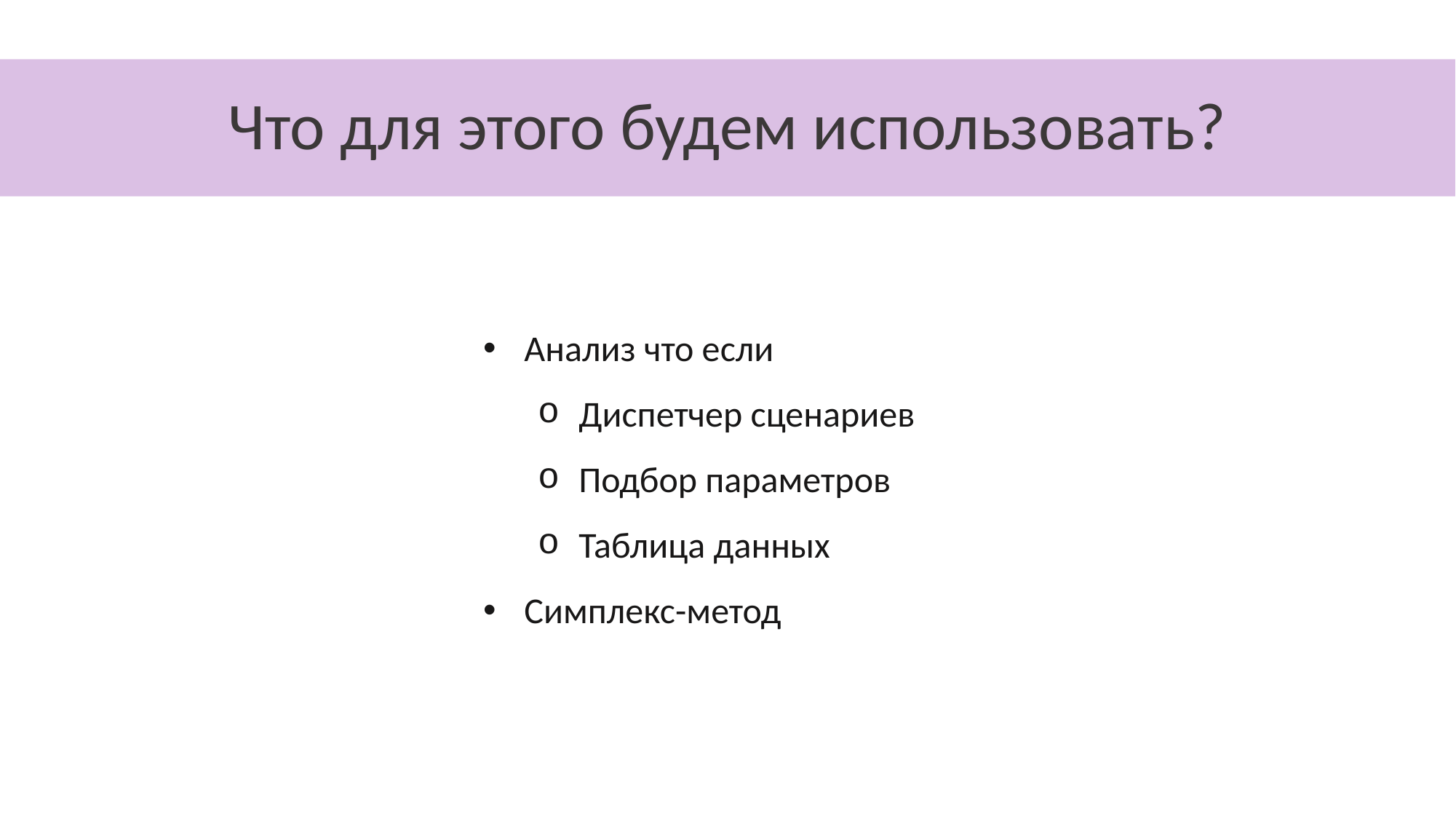

Что для этого будем использовать?
Анализ что если
Диспетчер сценариев
Подбор параметров
Таблица данных
Симплекс-метод